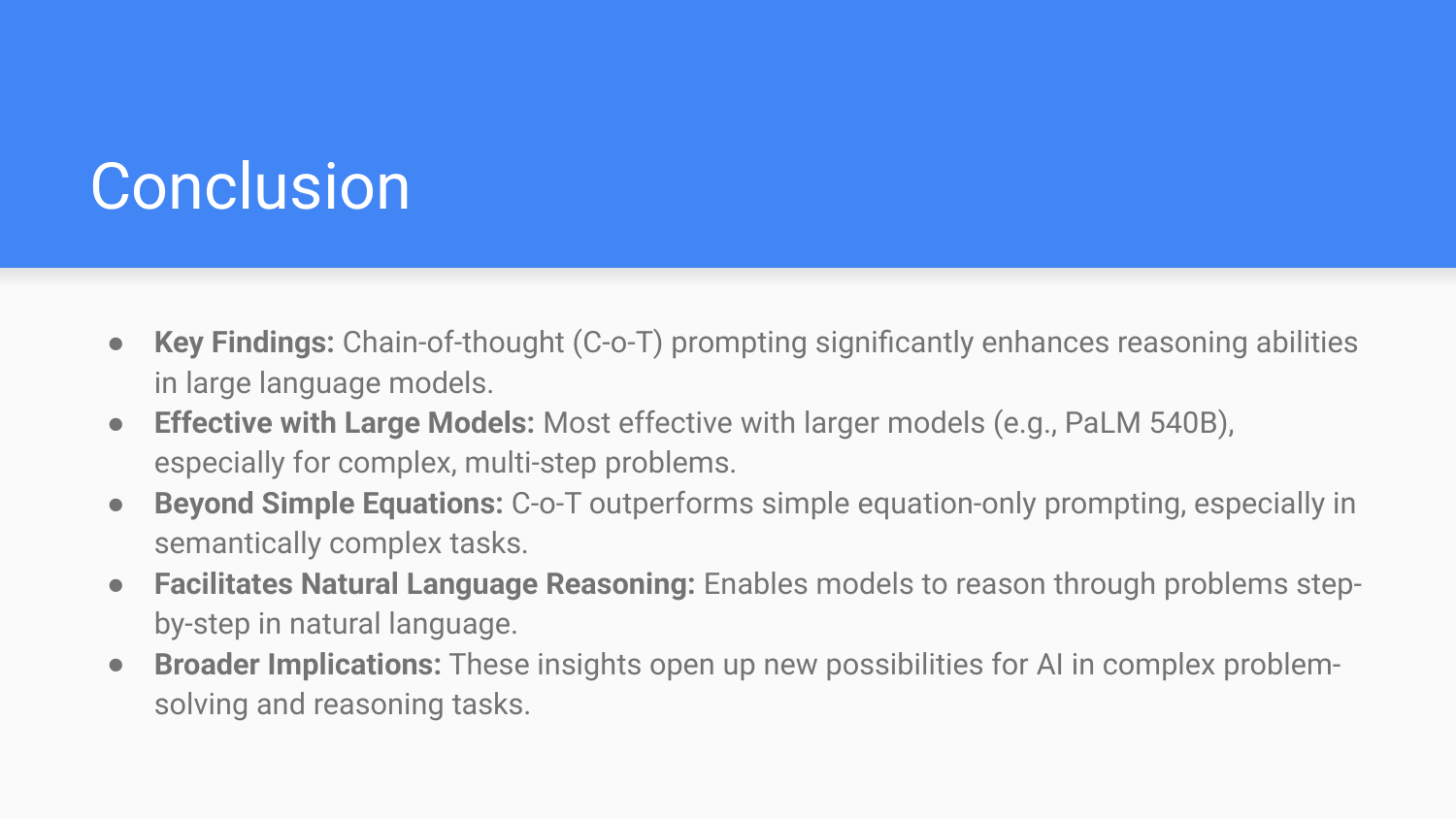

# Conclusion
Key Findings: Chain-of-thought (C-o-T) prompting significantly enhances reasoning abilities in large language models.
Effective with Large Models: Most effective with larger models (e.g., PaLM 540B), especially for complex, multi-step problems.
Beyond Simple Equations: C-o-T outperforms simple equation-only prompting, especially in semantically complex tasks.
Facilitates Natural Language Reasoning: Enables models to reason through problems step-by-step in natural language.
Broader Implications: These insights open up new possibilities for AI in complex problem-solving and reasoning tasks.